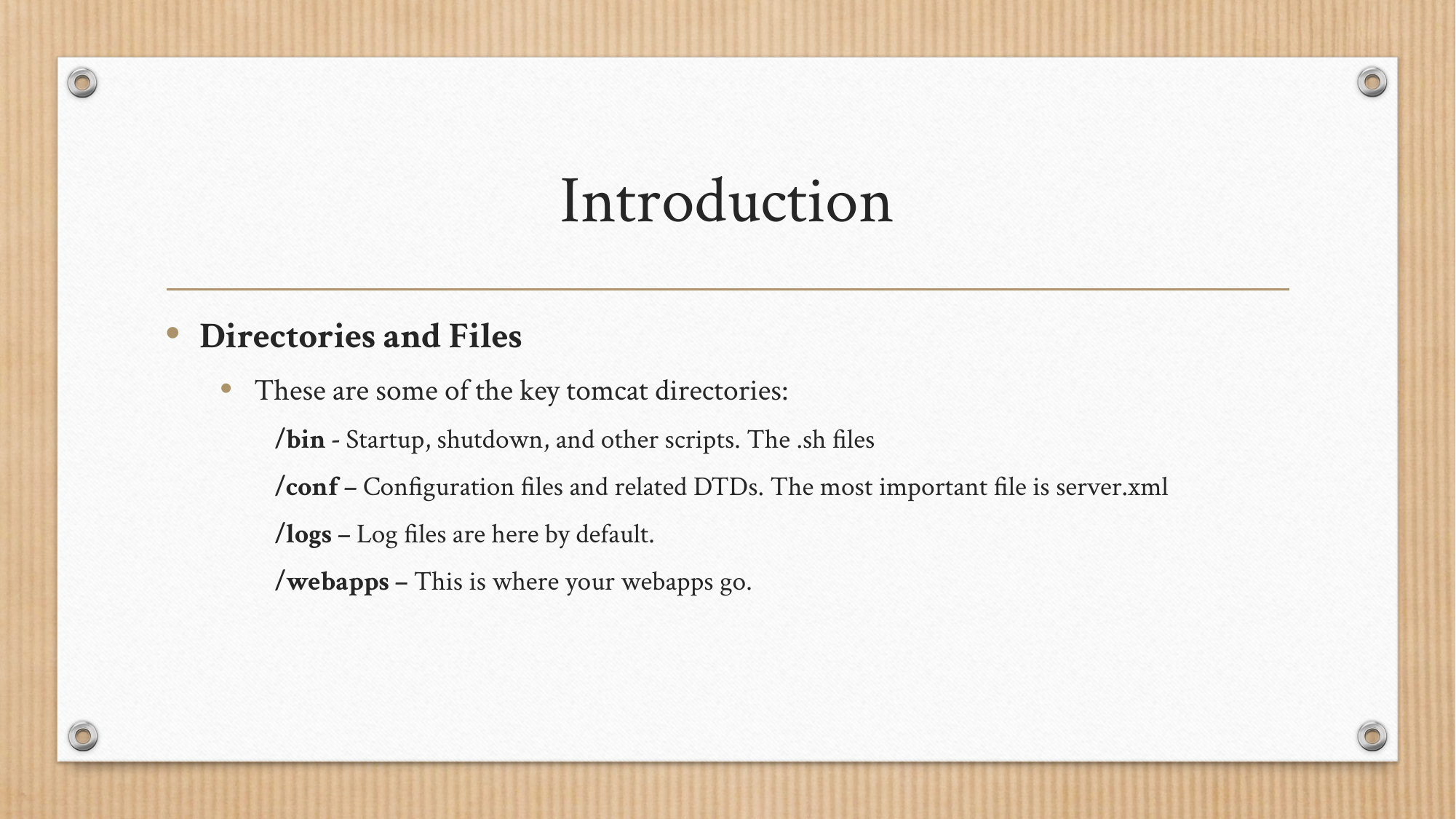

# Introduction
Directories and Files
These are some of the key tomcat directories:
/bin - Startup, shutdown, and other scripts. The .sh files
/conf – Configuration files and related DTDs. The most important file is server.xml
/logs – Log files are here by default.
/webapps – This is where your webapps go.